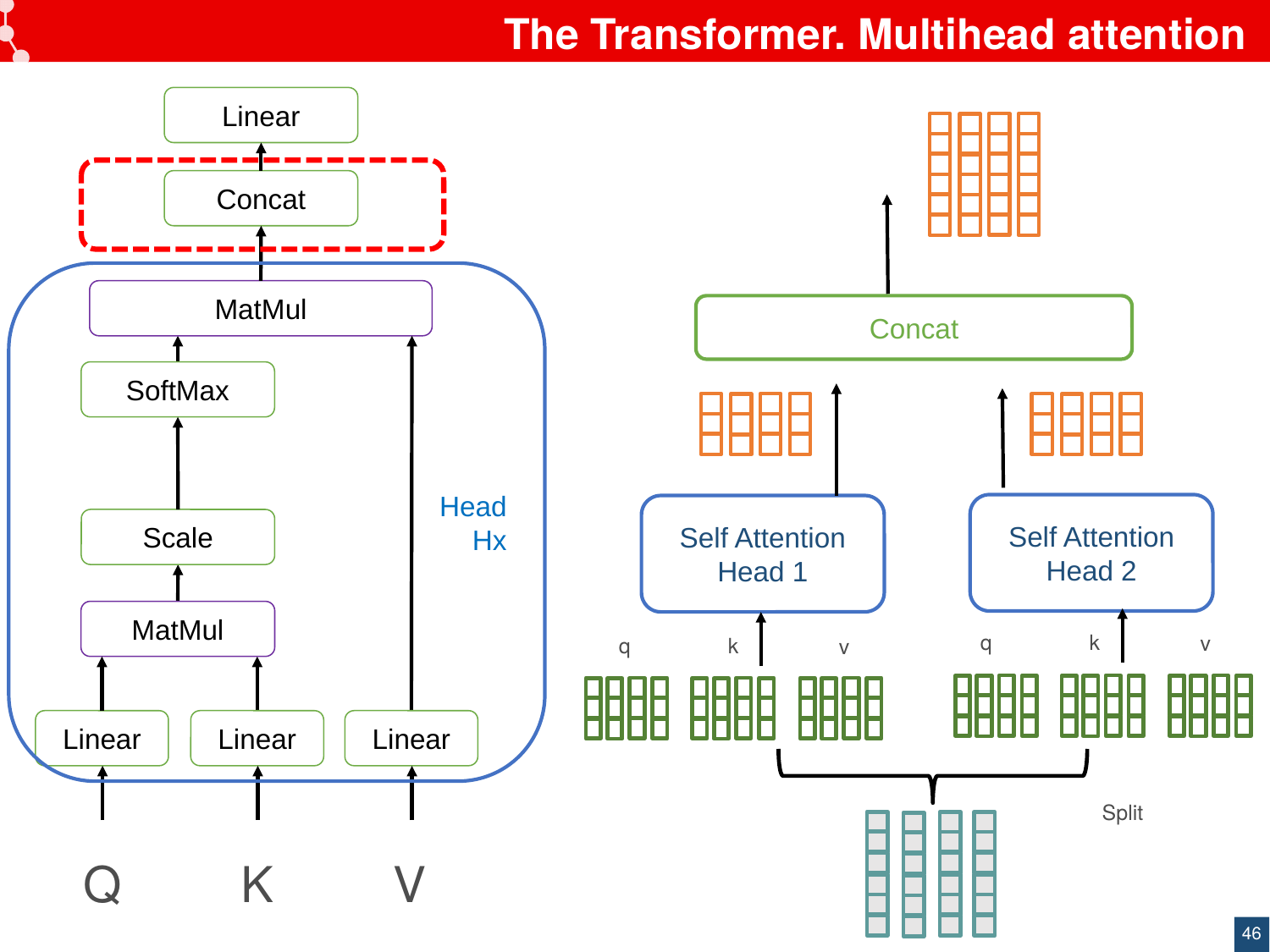

# The Transformer. Multihead attention
Linear

Concat

Head
Hx
MatMul
Concat
SoftMax

Self Attention Head 2
Self Attention Head 1
Scale
MatMul

q
k
v
q
k
v

Linear
Linear
Linear

Split

Q
K
V

46